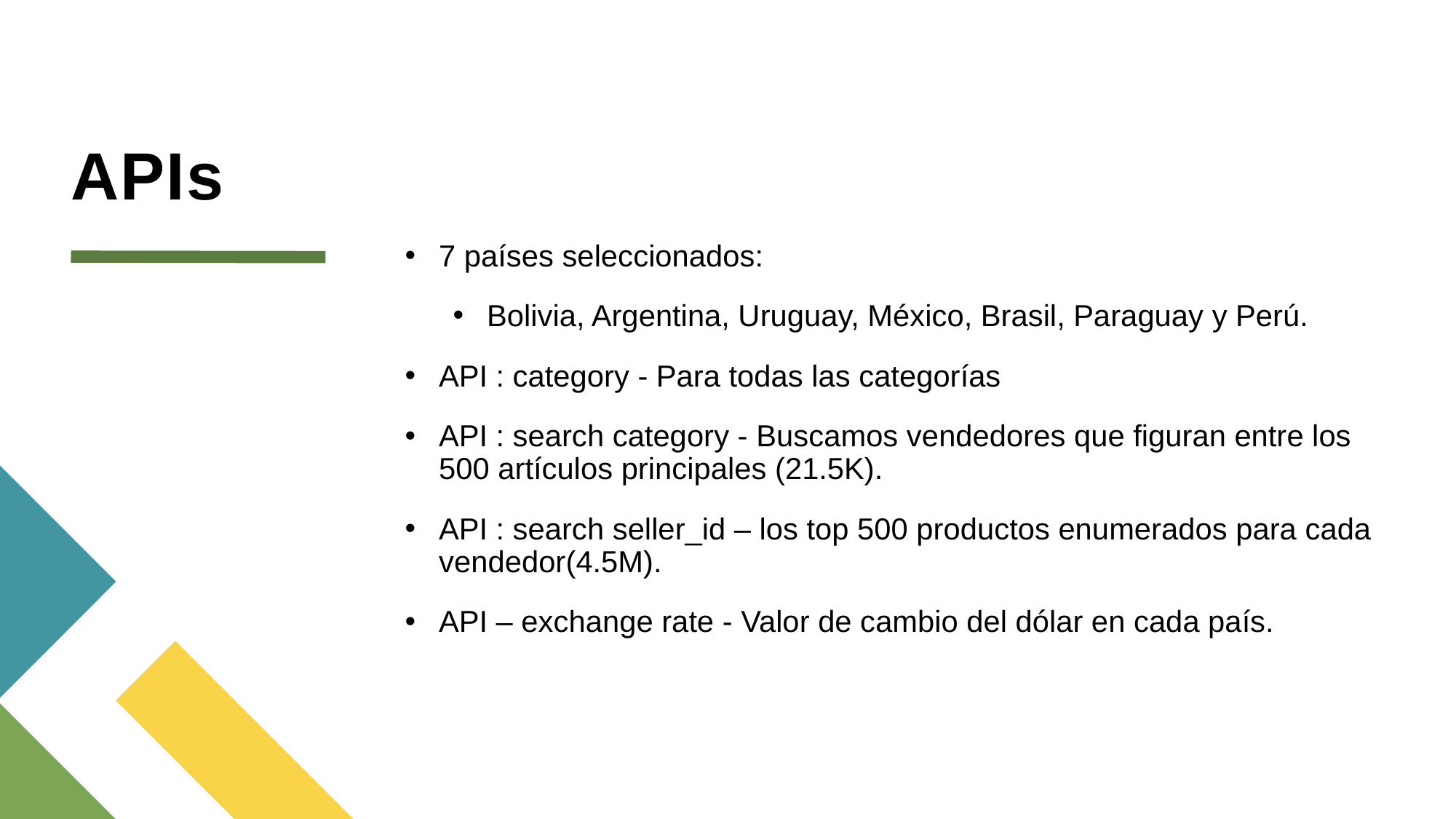

# APIs
7 países seleccionados:
Bolivia, Argentina, Uruguay, México, Brasil, Paraguay y Perú.
API : category - Para todas las categorías
API : search category - Buscamos vendedores que figuran entre los 500 artículos principales (21.5K).
API : search seller_id – los top 500 productos enumerados para cada vendedor(4.5M).
API – exchange rate - Valor de cambio del dólar en cada país.